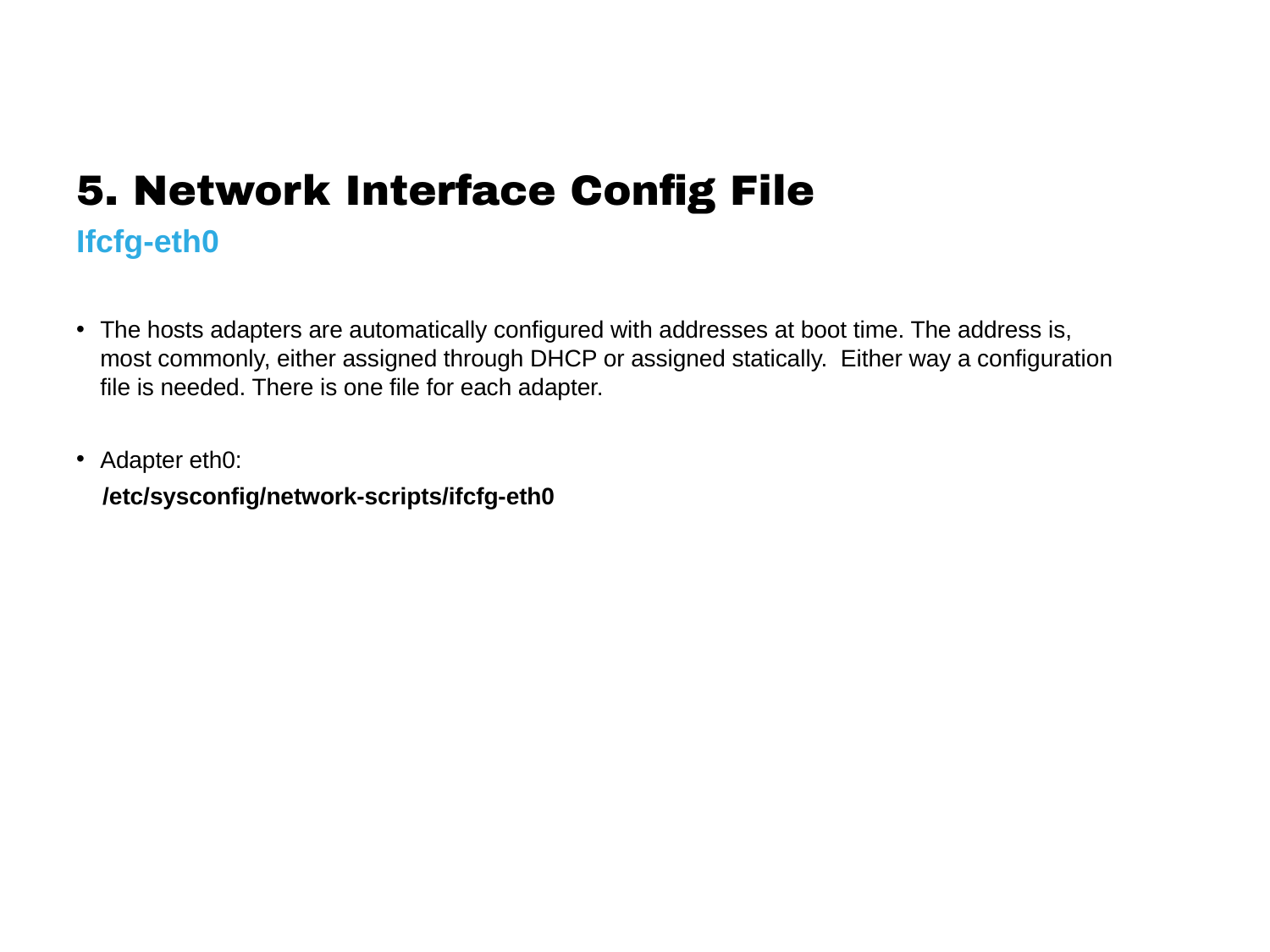

# 5. Network Interface Config File
Ifcfg-eth0
The hosts adapters are automatically configured with addresses at boot time. The address is, most commonly, either assigned through DHCP or assigned statically.  Either way a configuration file is needed. There is one file for each adapter.

Adapter eth0:
    /etc/sysconfig/network-scripts/ifcfg-eth0